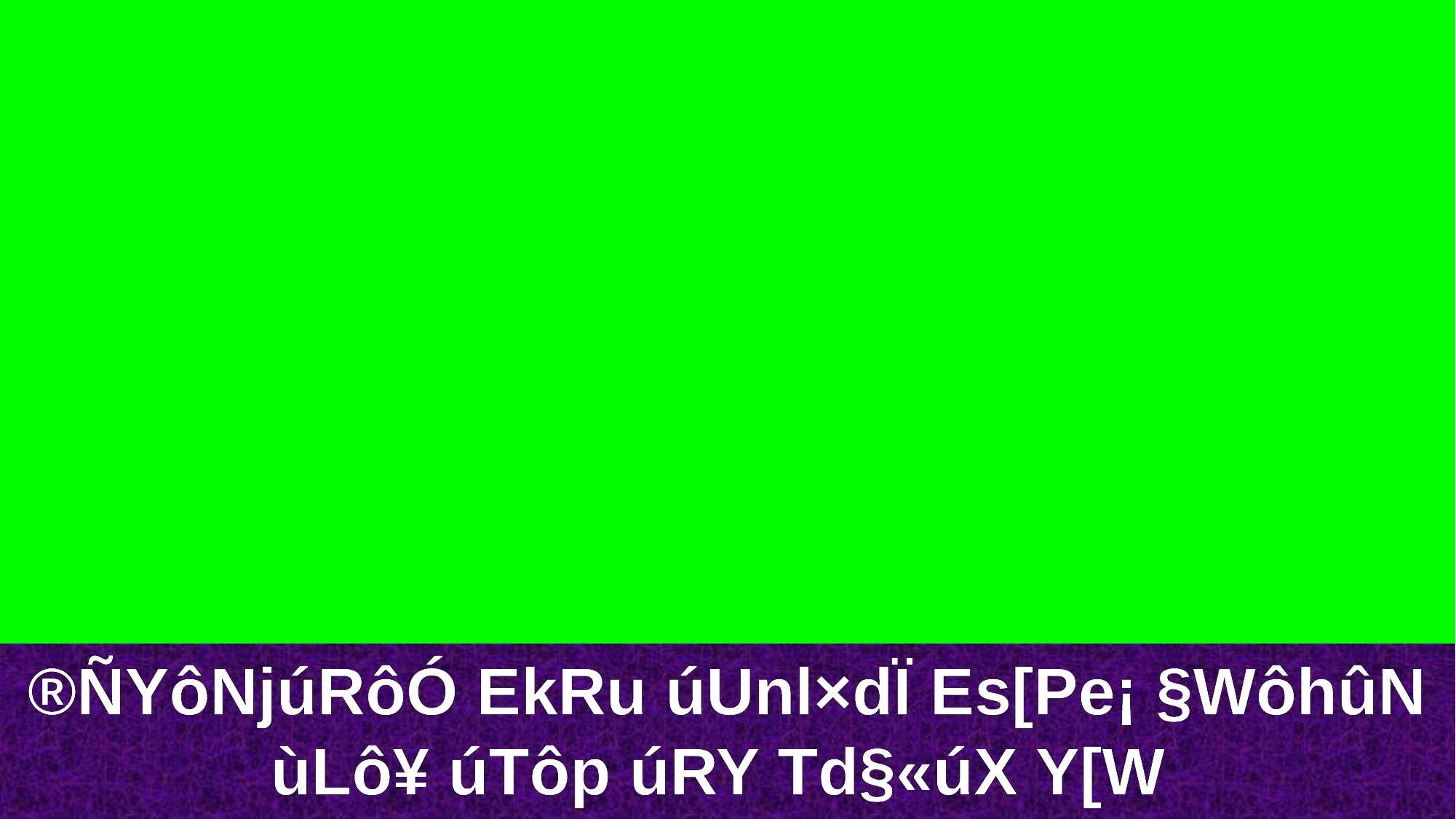

®ÑYôNjúRôÓ EkRu úUnl×dÏ Es[Pe¡ §WôhûN ùLô¥ úTôp úRY Td§«úX Y[W